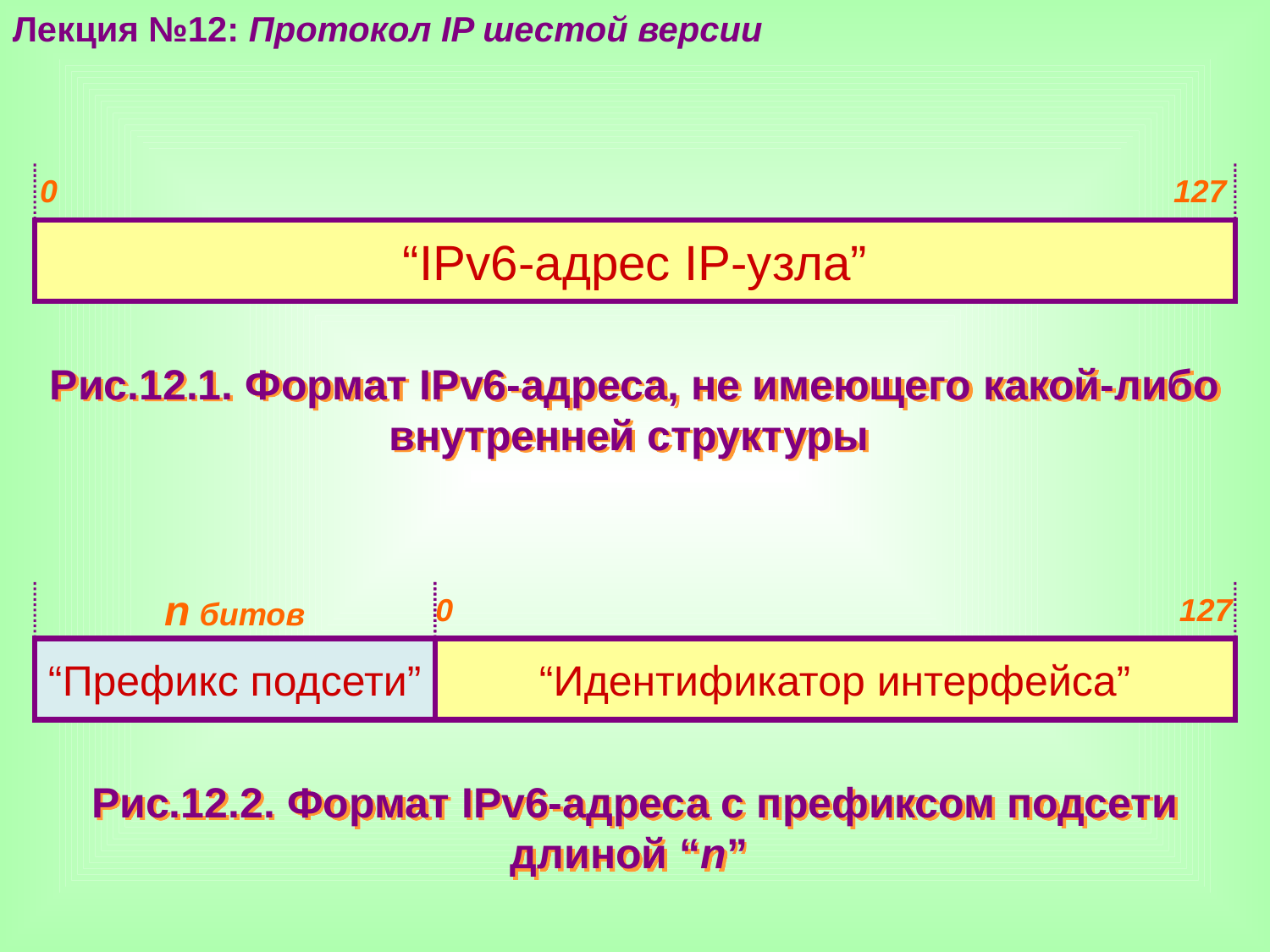

Лекция №12: Протокол IP шестой версии

0                                                                                                                              127

“IPv6-адрес IP-узла”
Рис.12.1. Формат IPv6-адреса, не имеющего какой-либо внутренней структуры

n битов

“Префикс подсети”

0                                                                                  127

“Идентификатор интерфейса”
Рис.12.2. Формат IPv6-адреса с префиксом подсети длиной “n”